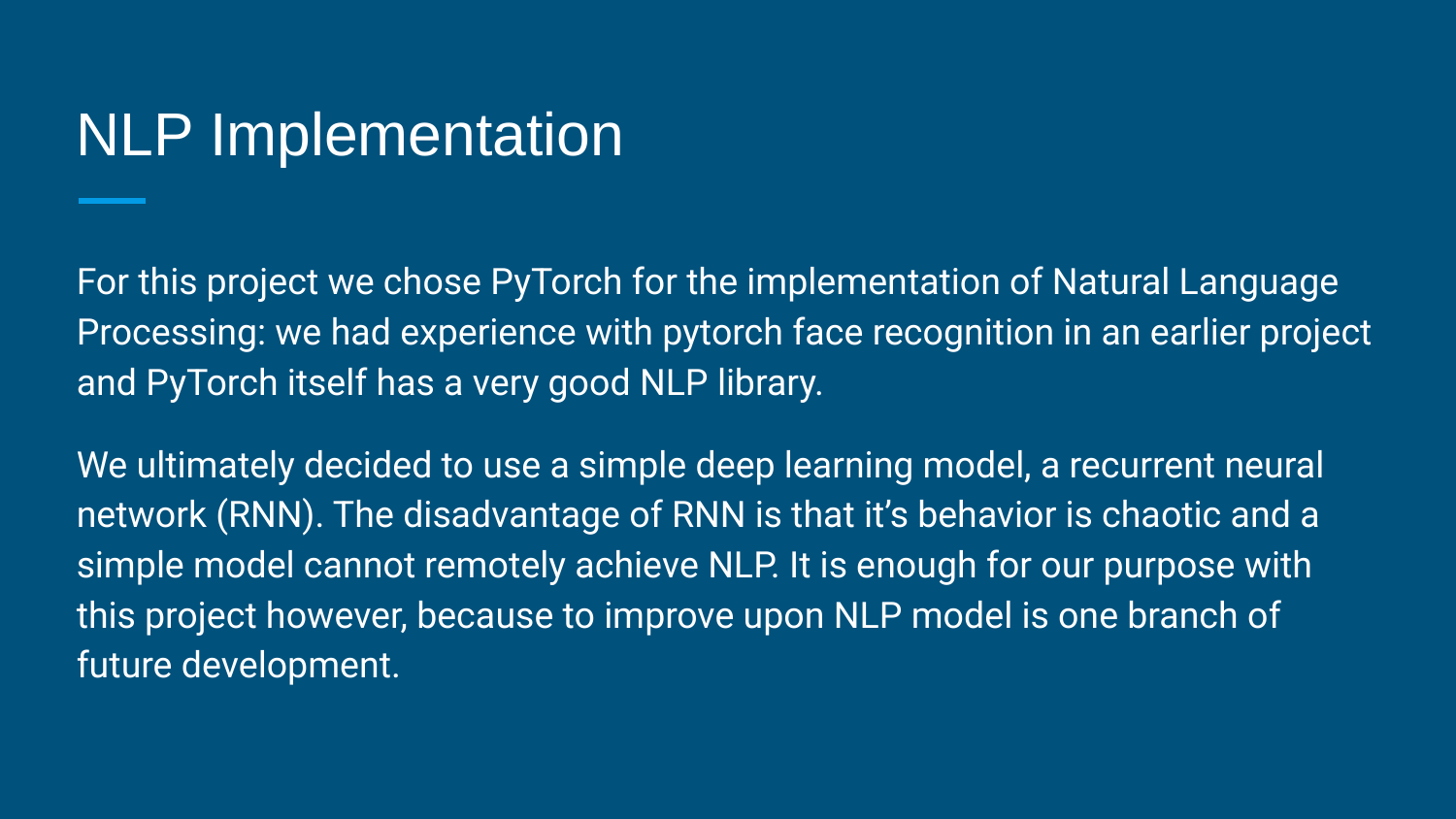

# NLP Implementation
For this project we chose PyTorch for the implementation of Natural Language Processing: we had experience with pytorch face recognition in an earlier project and PyTorch itself has a very good NLP library.
We ultimately decided to use a simple deep learning model, a recurrent neural network (RNN). The disadvantage of RNN is that it’s behavior is chaotic and a simple model cannot remotely achieve NLP. It is enough for our purpose with this project however, because to improve upon NLP model is one branch of future development.